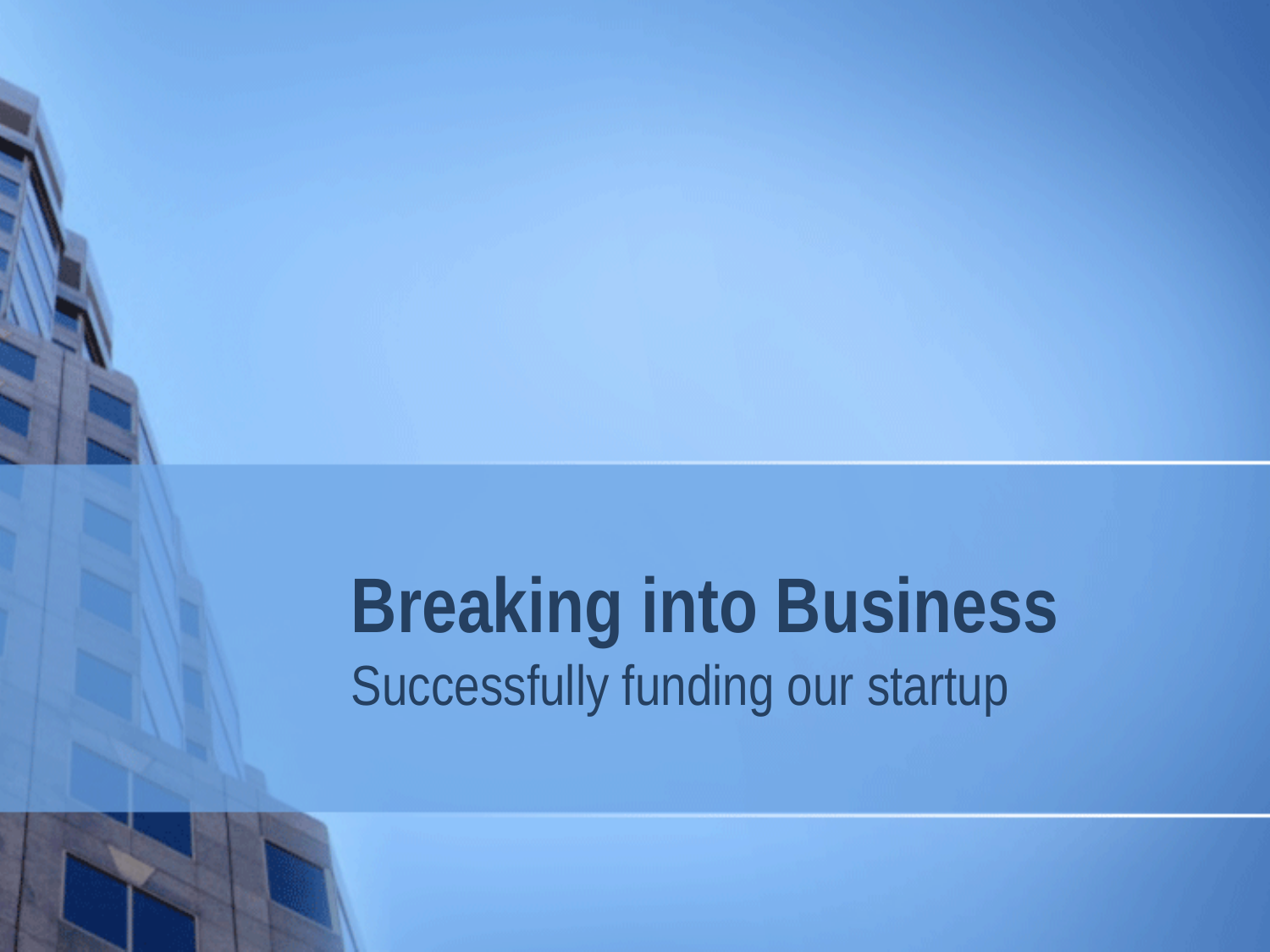

# Breaking into Business
Successfully funding our startup